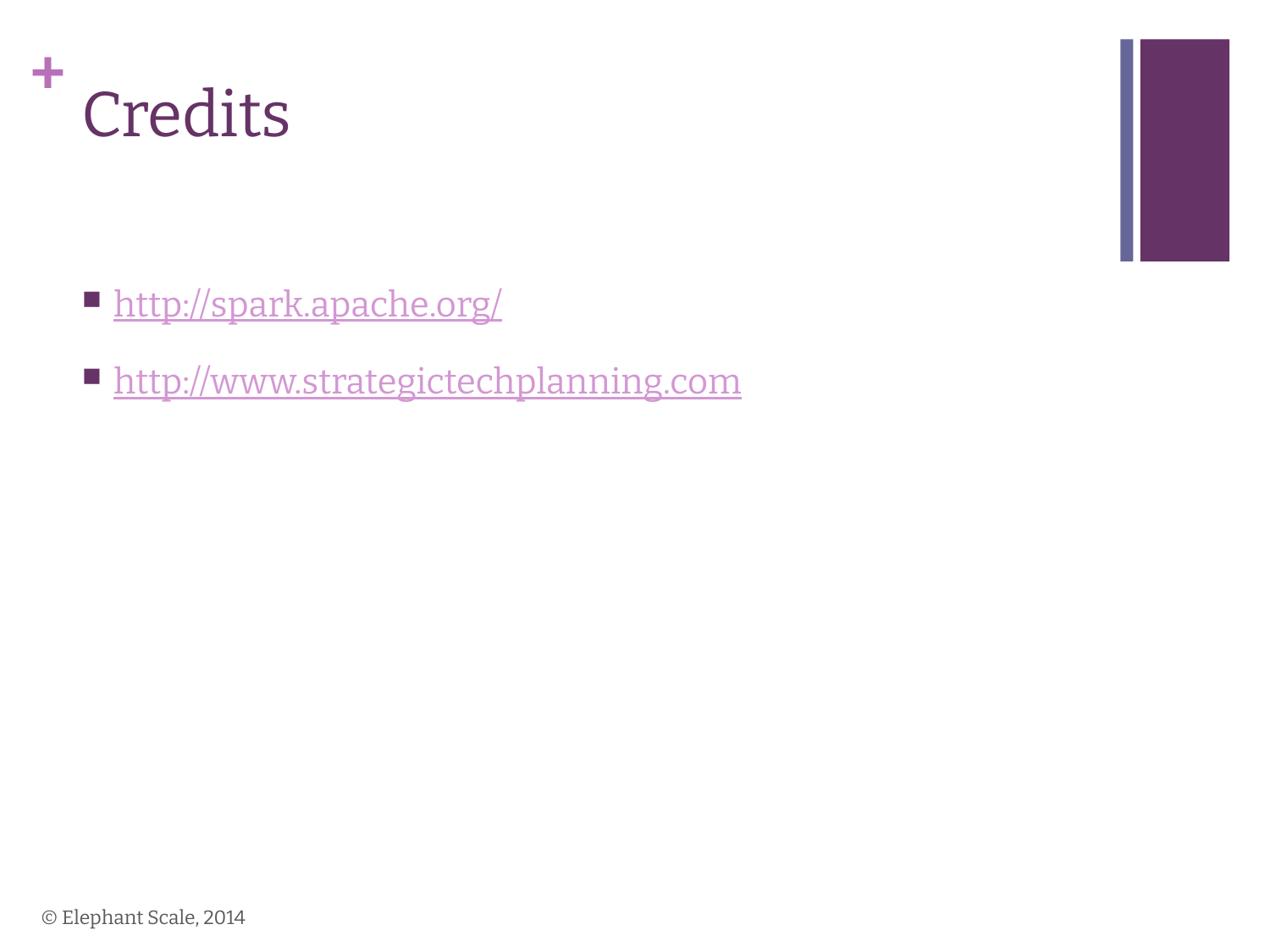

# Credits
http://spark.apache.org/
http://www.strategictechplanning.com

© Elephant Scale, 2014